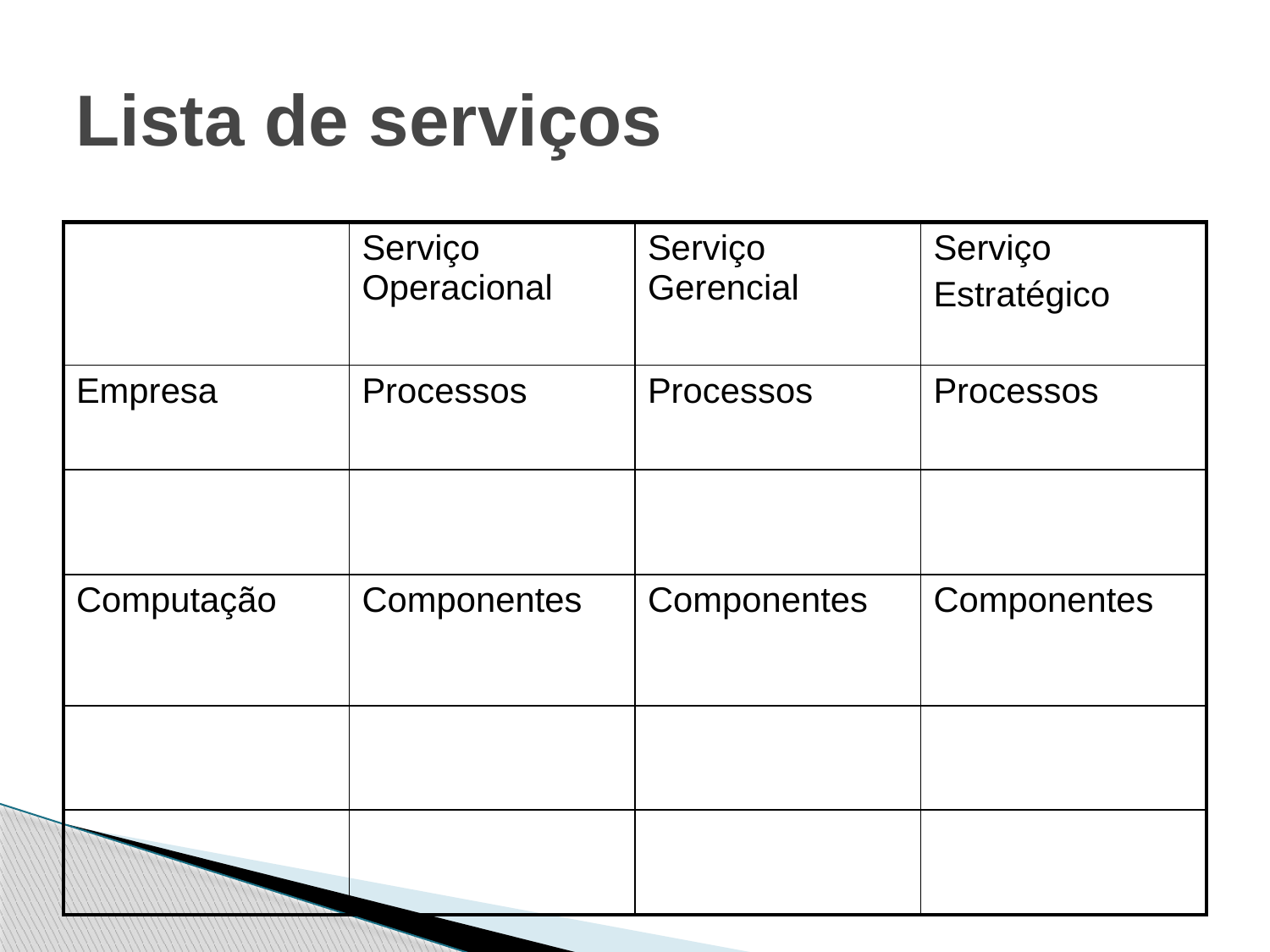

# Lista de serviços
|  | Serviço Operacional | Serviço Gerencial | Serviço Estratégico |
| --- | --- | --- | --- |
| Empresa | Processos | Processos | Processos |
|  |  |  |  |
| Computação | Componentes | Componentes | Componentes |
|  |  |  |  |
|  |  |  |  |